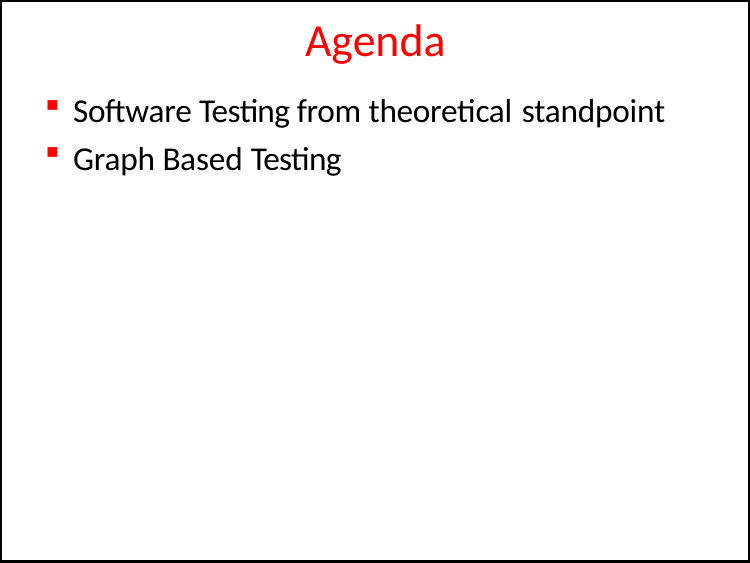

# Agenda
Software Testing from theoretical standpoint
Graph Based Testing